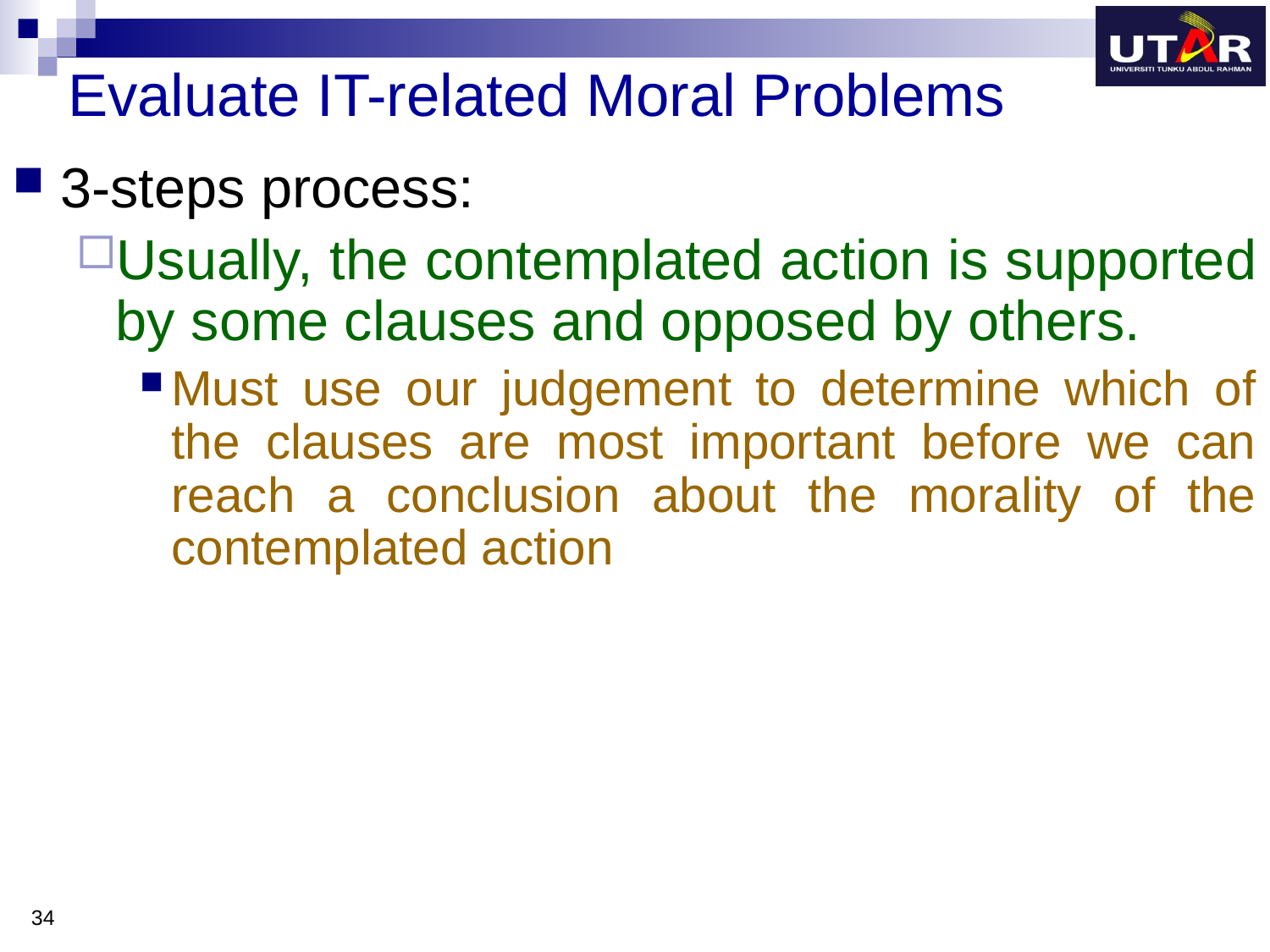

# Evaluate IT-related Moral Problems
3-steps process:
Usually, the contemplated action is supported by some clauses and opposed by others.
Must use our judgement to determine which of the clauses are most important before we can reach a conclusion about the morality of the contemplated action
34